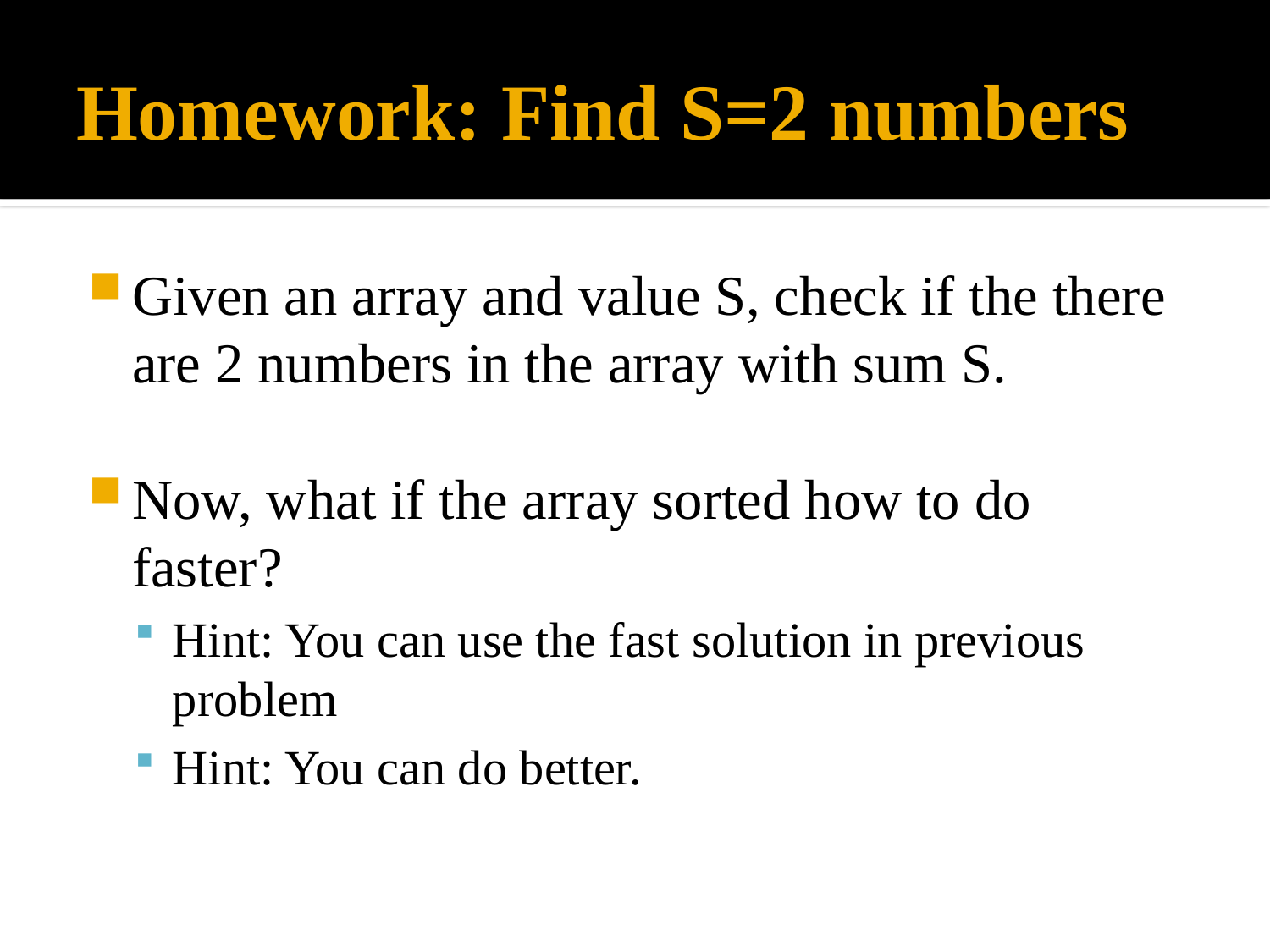

# Homework: Find S=2 numbers
Given an array and value S, check if the there are 2 numbers in the array with sum S.

Now, what if the array sorted how to do faster?
Hint: You can use the fast solution in previous problem
Hint: You can do better.